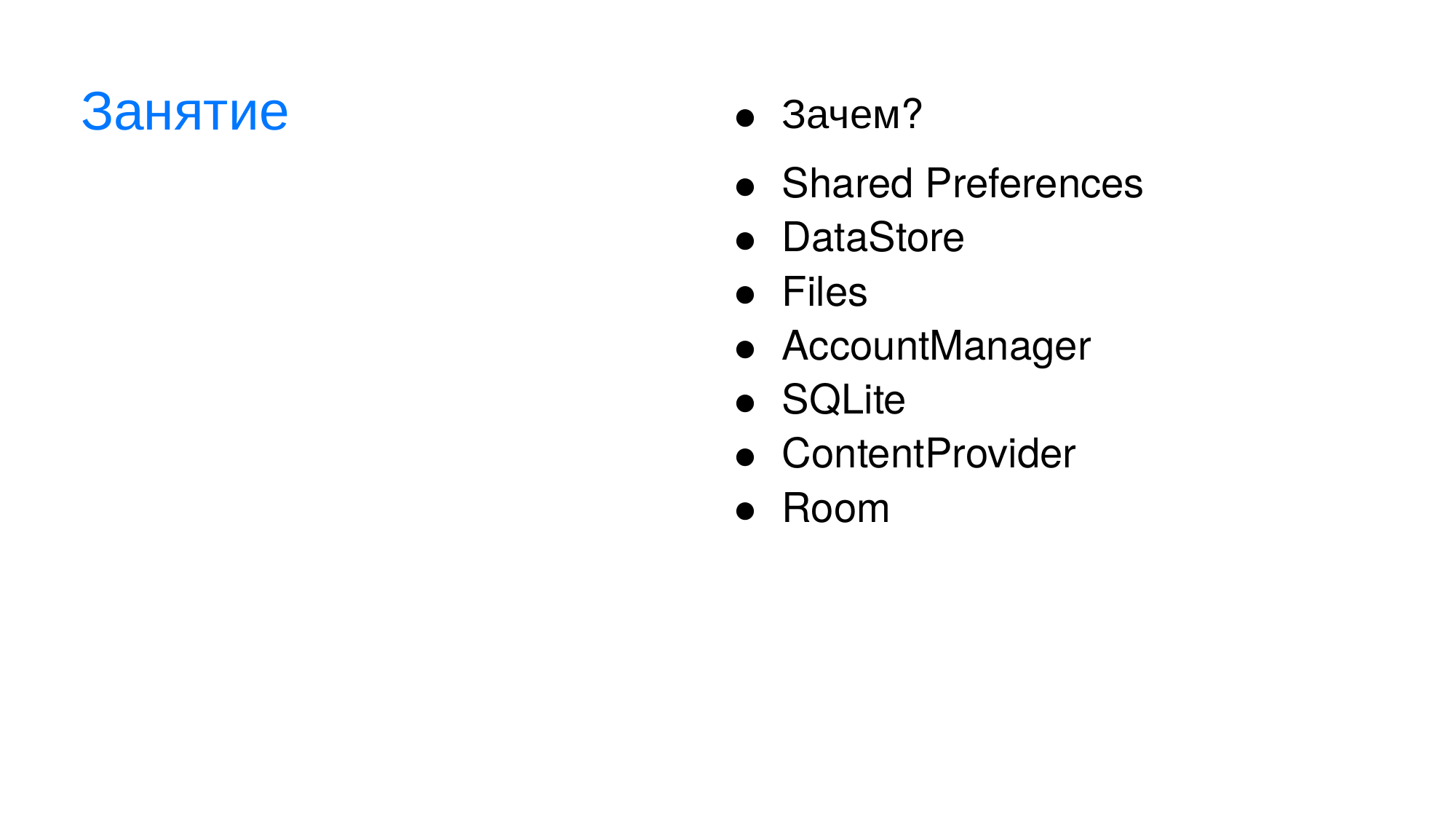

# Занятие
Зачем?
Shared Preferences
DataStore
Files
AccountManager
SQLite
ContentProvider
Room